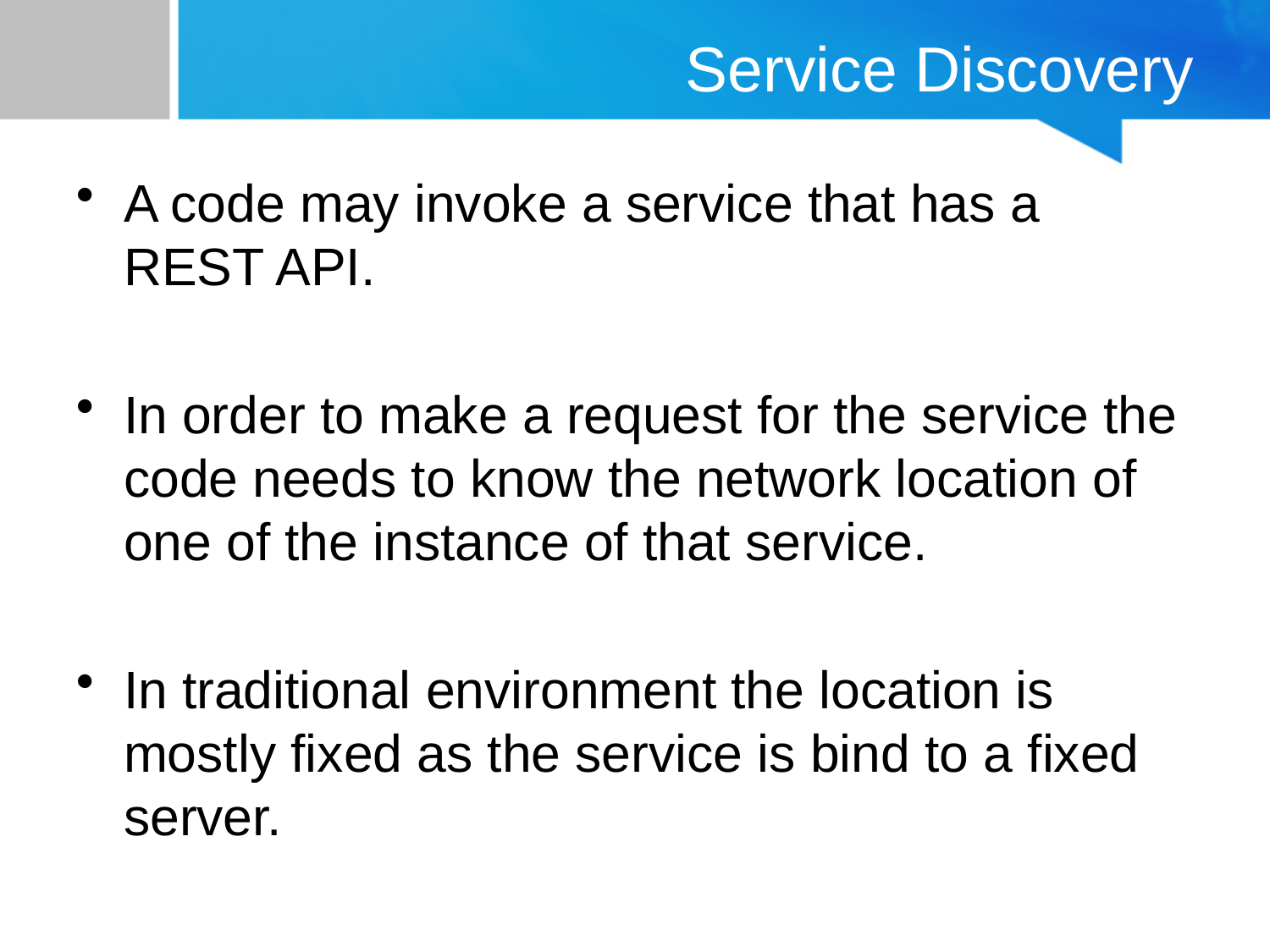

# Service Discovery
A code may invoke a service that has a REST API.

In order to make a request for the service the code needs to know the network location of one of the instance of that service.

In traditional environment the location is mostly fixed as the service is bind to a fixed server.